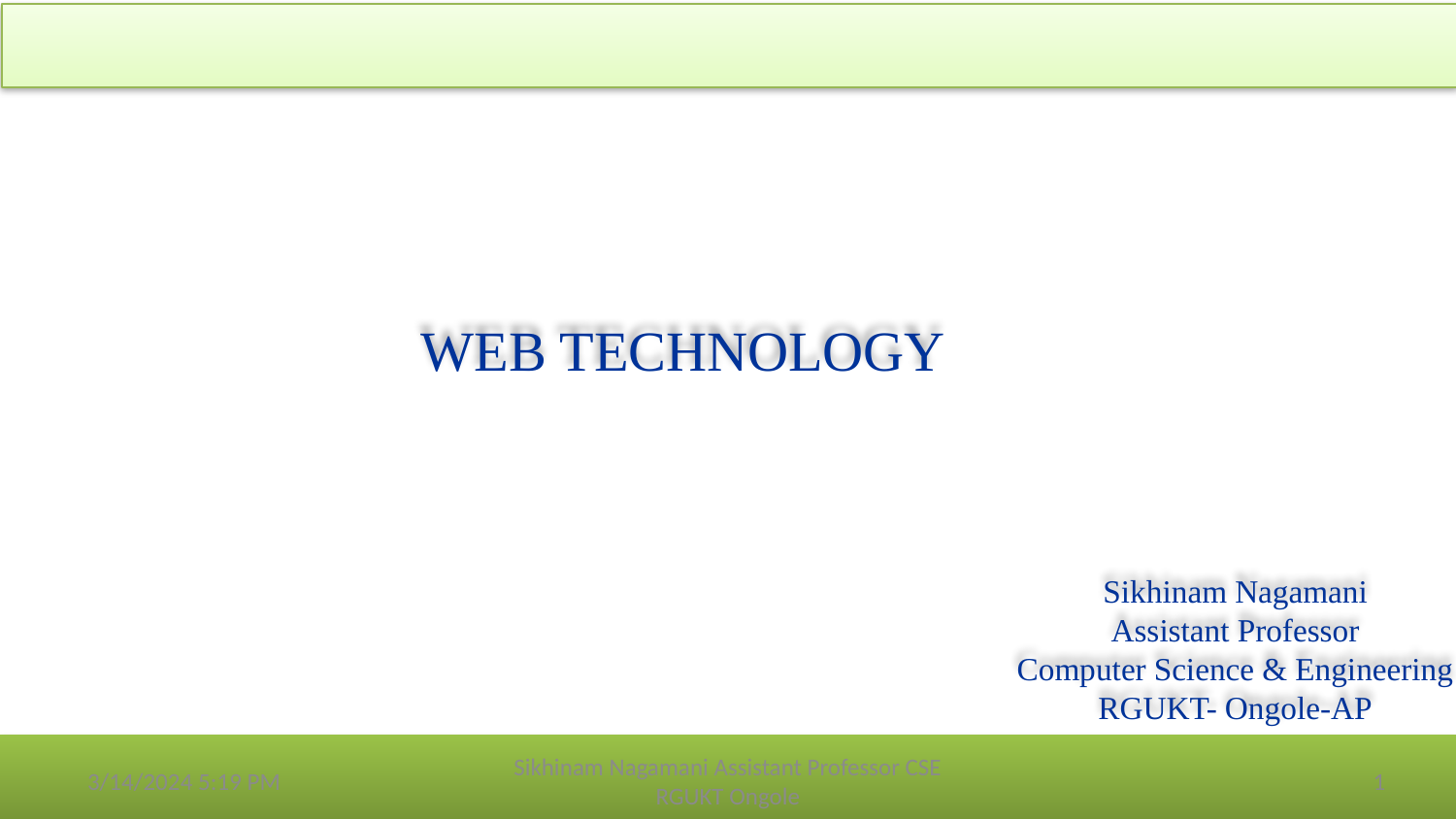

WEB TECHNOLOGY

Sikhinam Nagamani
Assistant Professor
Computer Science & Engineering
RGUKT- Ongole-AP

3/14/2024 5:19 PM
Sikhinam Nagamani Assistant Professor CSE RGUKT Ongole
1